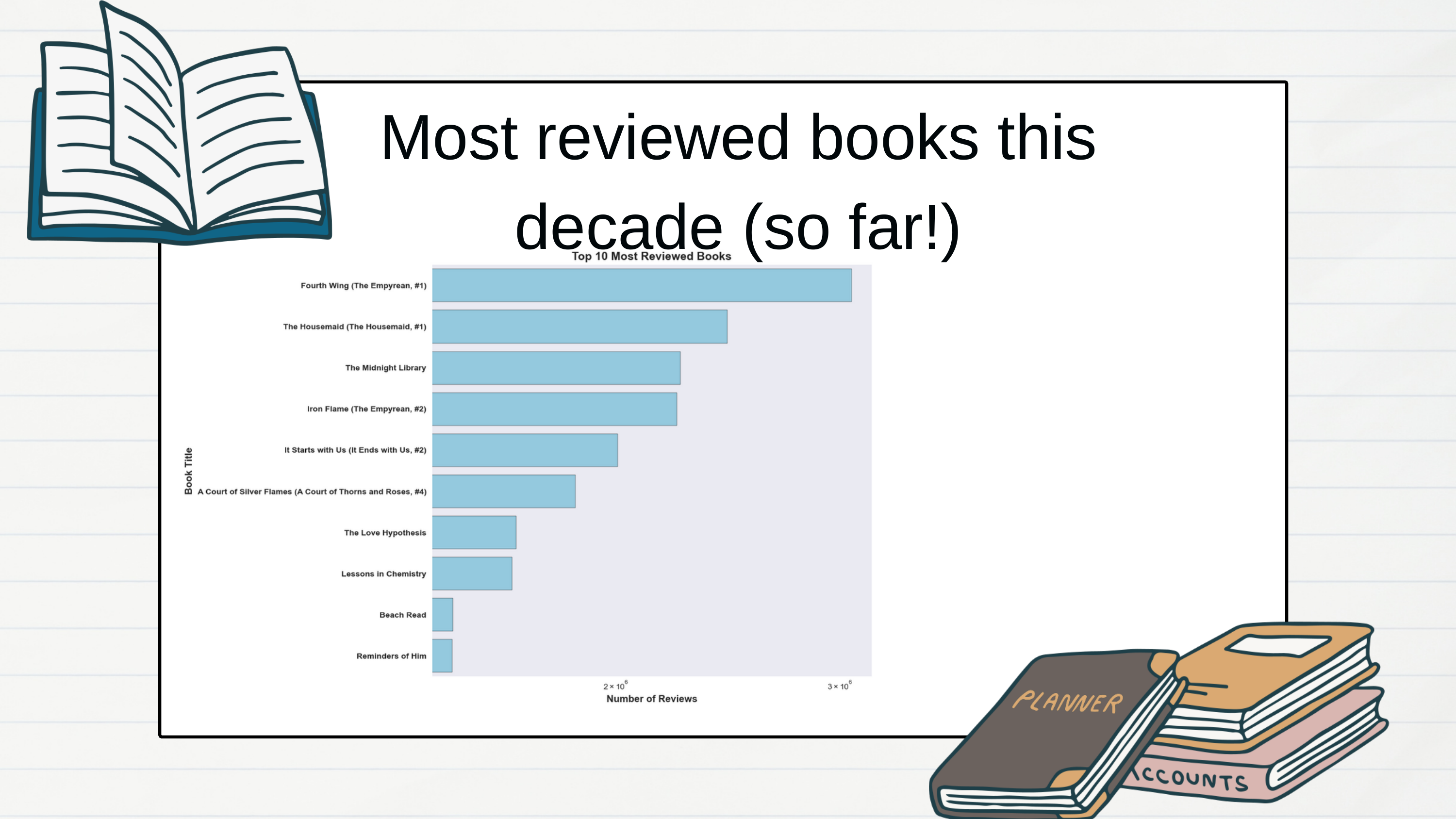

Most reviewed books this decade (so far!)